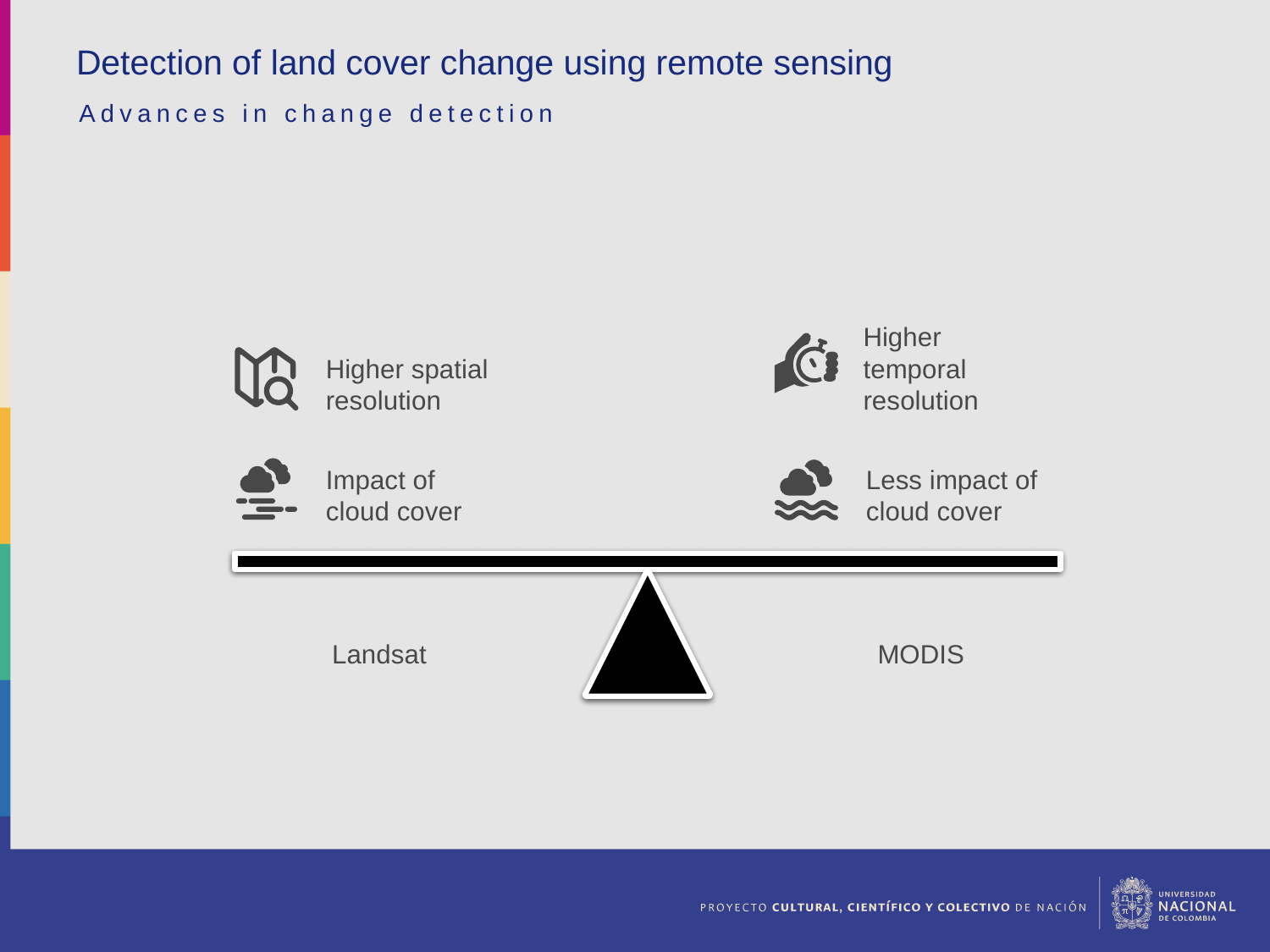

Detection of land cover change using remote sensing
Advances in change detection
Higher
temporal
resolution

Higher spatial
resolution

Impact of
cloud cover
Less impact of
cloud cover

Landsat
MODIS